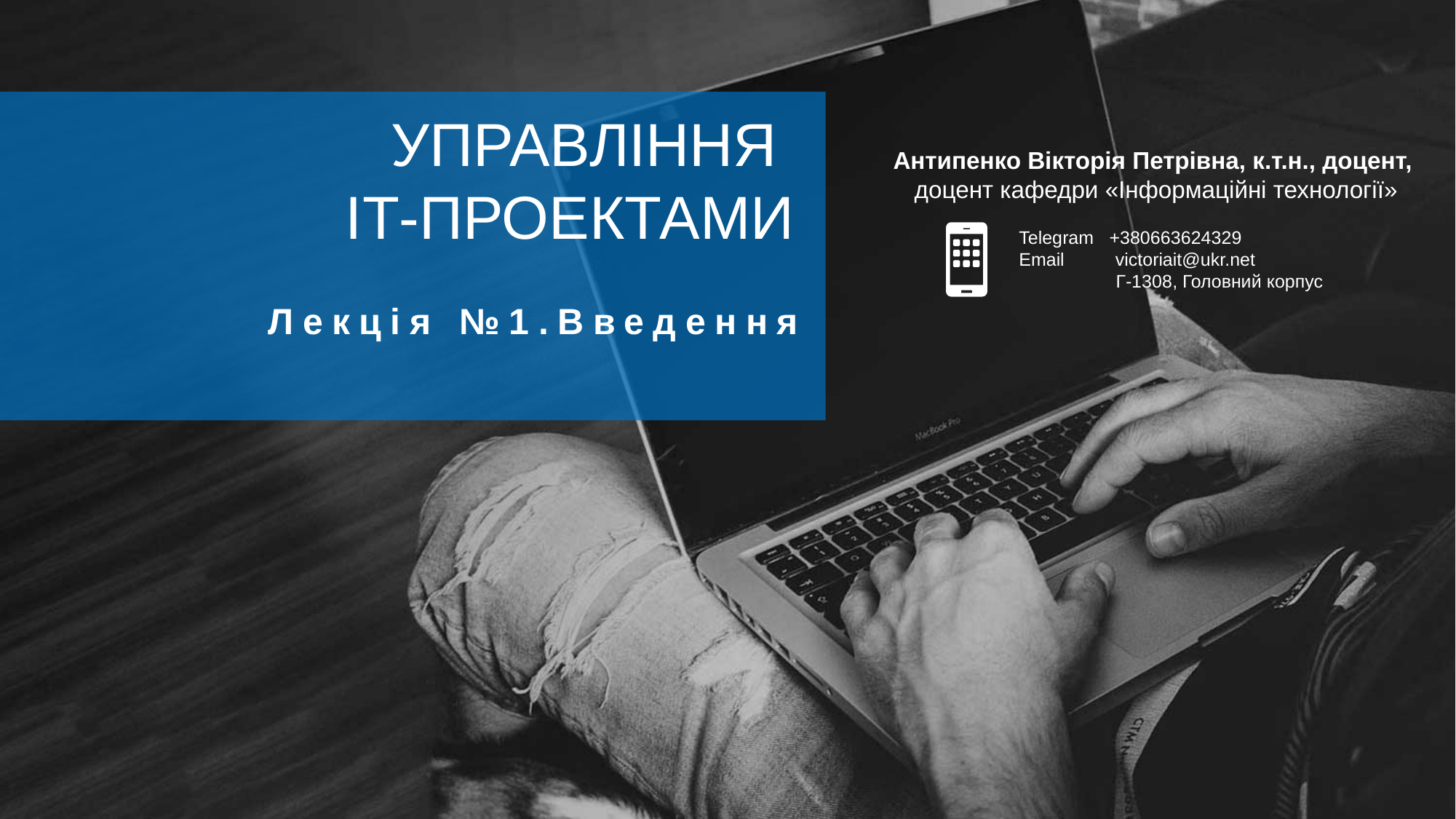

УПРАВЛІННЯ
ІТ-ПРОЕКТАМИ
Антипенко Вікторія Петрівна, к.т.н., доцент,
доцент кафедри «Інформаційні технології»
Telegram   +380663624329
Email          victoriait@ukr.net
                   Г-1308, Головний корпус

Лекція №1.Введення